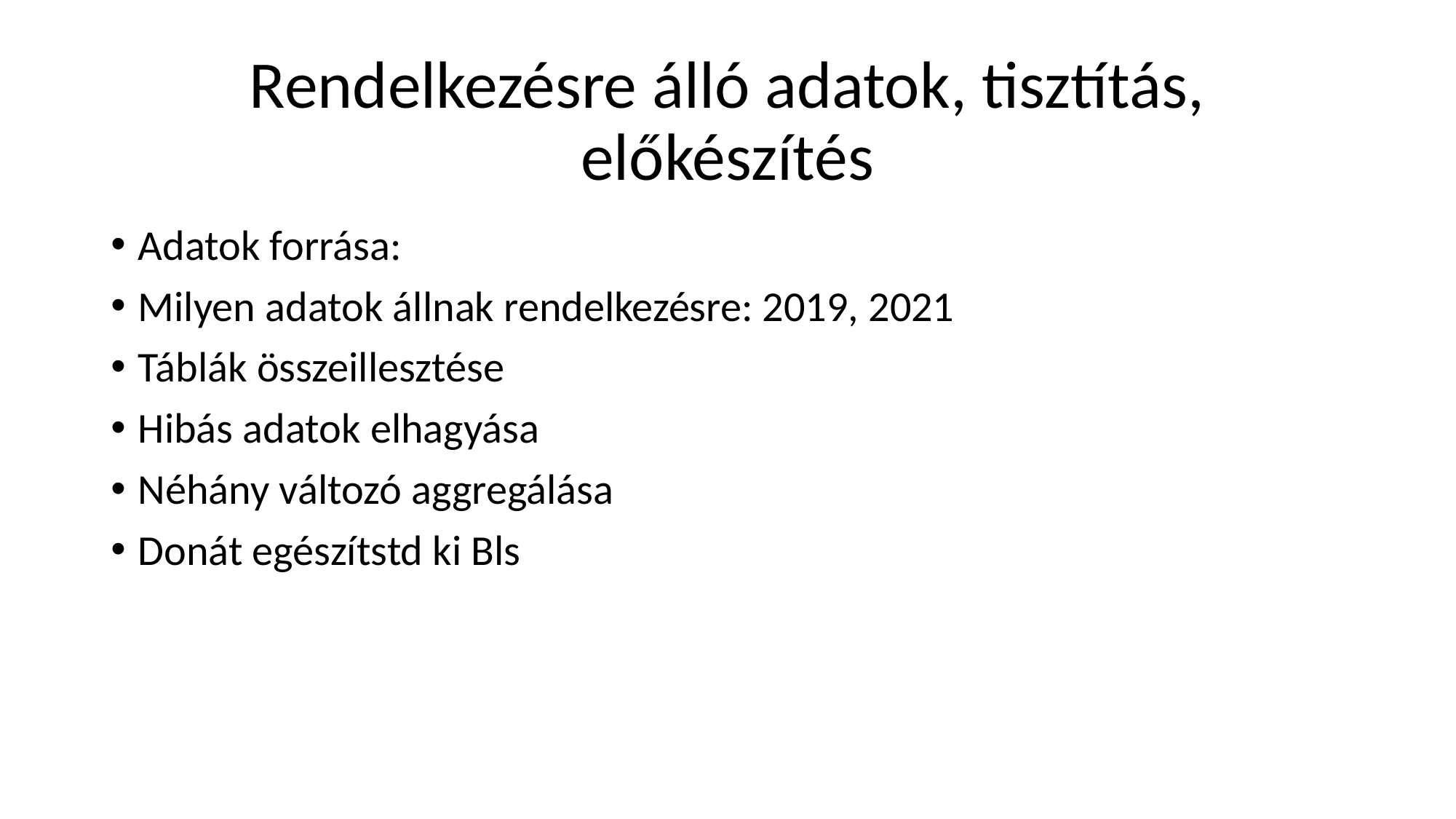

# Rendelkezésre álló adatok, tisztítás, előkészítés
Adatok forrása:
Milyen adatok állnak rendelkezésre: 2019, 2021
Táblák összeillesztése
Hibás adatok elhagyása
Néhány változó aggregálása
Donát egészítstd ki Bls